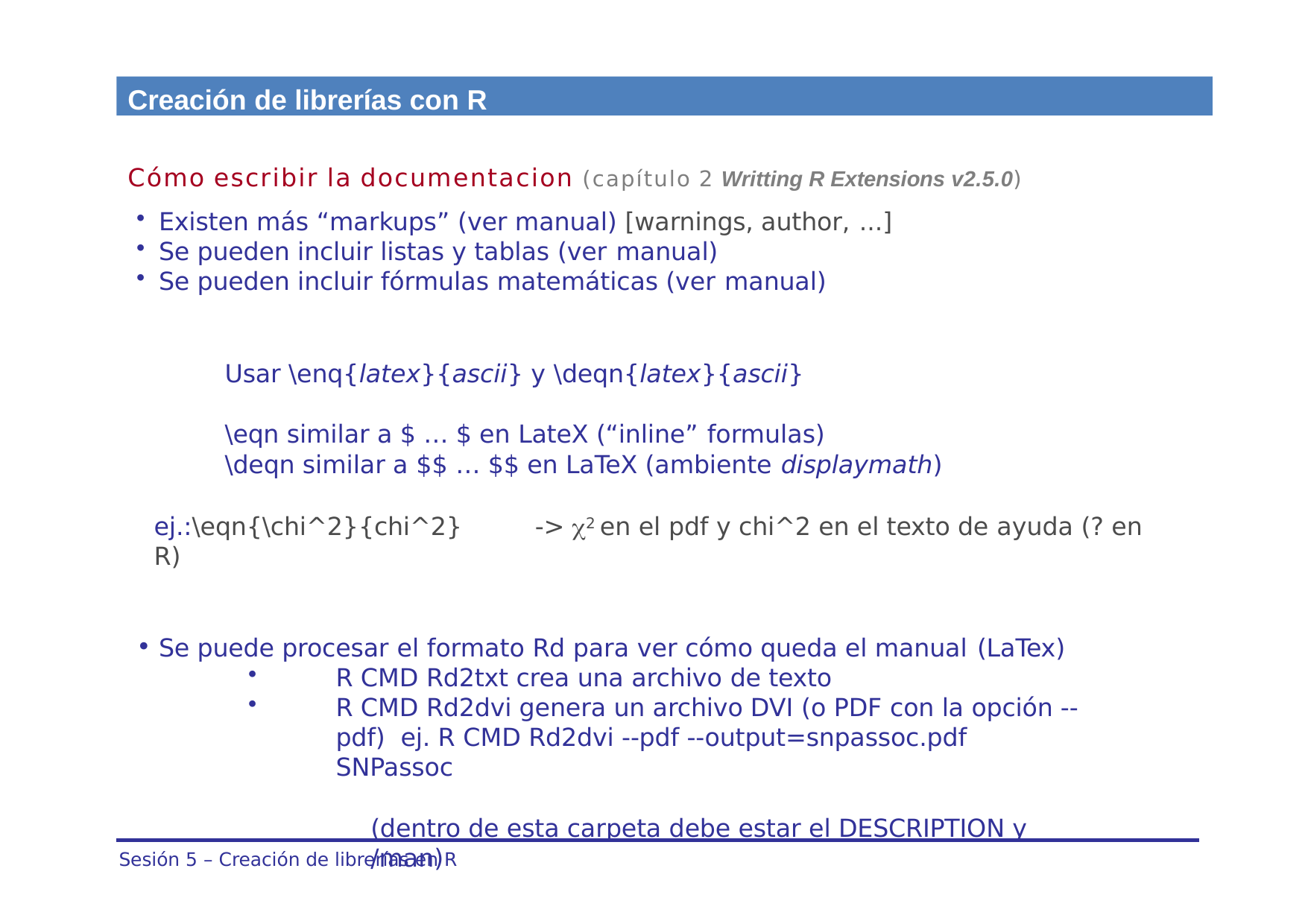

Creación de librerías con R
Cómo escribir la documentacion (capítulo 2 Writting R Extensions v2.5.0)
Existen más “markups” (ver manual) [warnings, author, ...]
Se pueden incluir listas y tablas (ver manual)
Se pueden incluir fórmulas matemáticas (ver manual)

Usar \enq{latex}{ascii} y \deqn{latex}{ascii}

\eqn similar a $ … $ en LateX (“inline” formulas)
\deqn similar a $$ … $$ en LaTeX (ambiente displaymath)

ej.:\eqn{\chi^2}{chi^2}	-> χ2 en el pdf y chi^2 en el texto de ayuda (? en R)

Se puede procesar el formato Rd para ver cómo queda el manual (LaTex)
R CMD Rd2txt crea una archivo de texto
R CMD Rd2dvi genera un archivo DVI (o PDF con la opción --pdf)  ej. R CMD Rd2dvi --pdf --output=snpassoc.pdf SNPassoc

(dentro de esta carpeta debe estar el DESCRIPTION y /man)

Sesión 5 – Creación de librerías en R